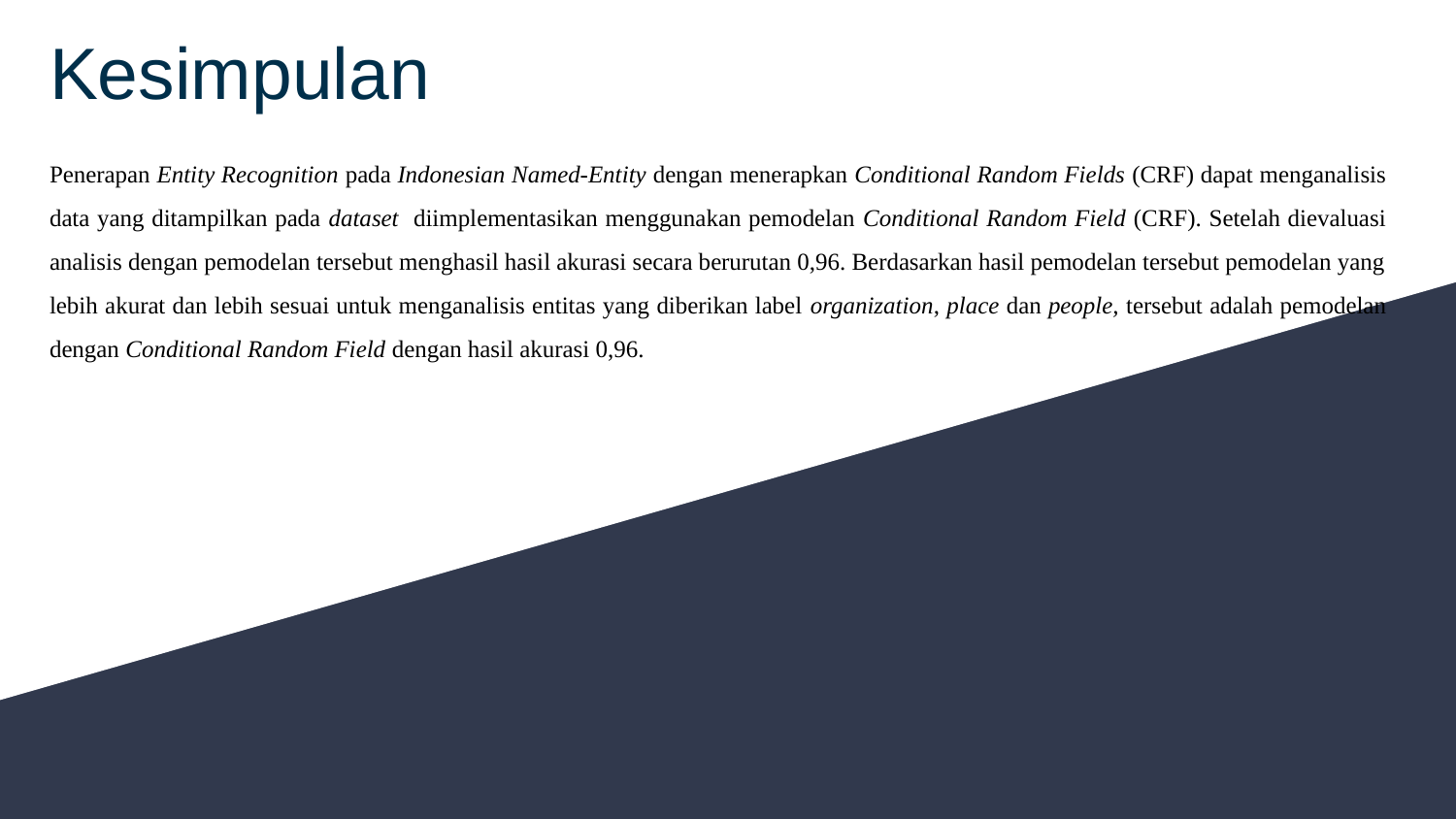

# Kesimpulan
Penerapan Entity Recognition pada Indonesian Named-Entity dengan menerapkan Conditional Random Fields (CRF) dapat menganalisis data yang ditampilkan pada dataset  diimplementasikan menggunakan pemodelan Conditional Random Field (CRF). Setelah dievaluasi analisis dengan pemodelan tersebut menghasil hasil akurasi secara berurutan 0,96. Berdasarkan hasil pemodelan tersebut pemodelan yang lebih akurat dan lebih sesuai untuk menganalisis entitas yang diberikan label organization, place dan people, tersebut adalah pemodelan dengan Conditional Random Field dengan hasil akurasi 0,96.